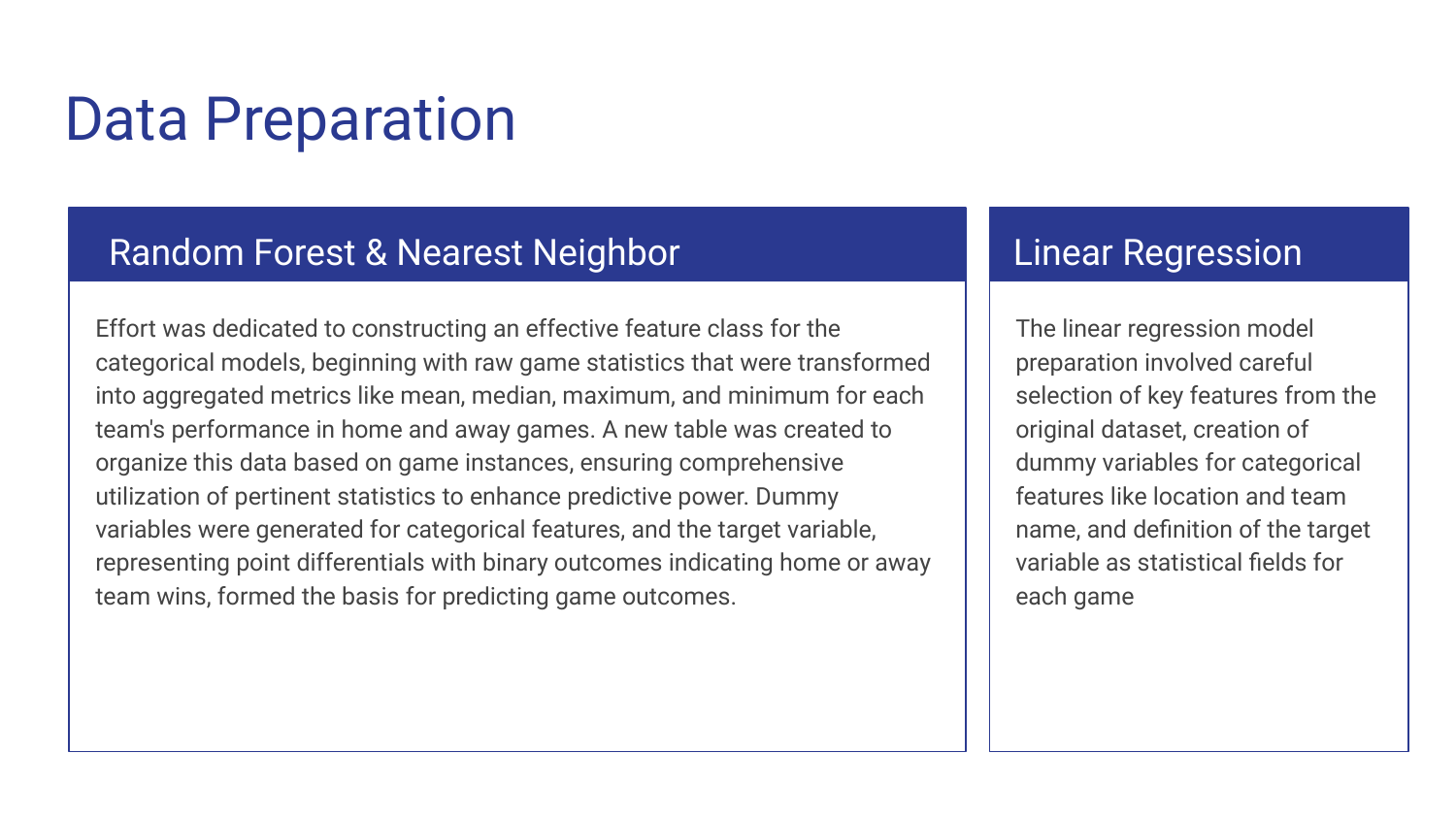

# Data Preparation

Random Forest & Nearest Neighbor

Linear Regression
Effort was dedicated to constructing an effective feature class for the categorical models, beginning with raw game statistics that were transformed into aggregated metrics like mean, median, maximum, and minimum for each team's performance in home and away games. A new table was created to organize this data based on game instances, ensuring comprehensive utilization of pertinent statistics to enhance predictive power. Dummy variables were generated for categorical features, and the target variable, representing point differentials with binary outcomes indicating home or away team wins, formed the basis for predicting game outcomes.
The linear regression model preparation involved careful selection of key features from the original dataset, creation of dummy variables for categorical features like location and team name, and definition of the target variable as statistical fields for each game